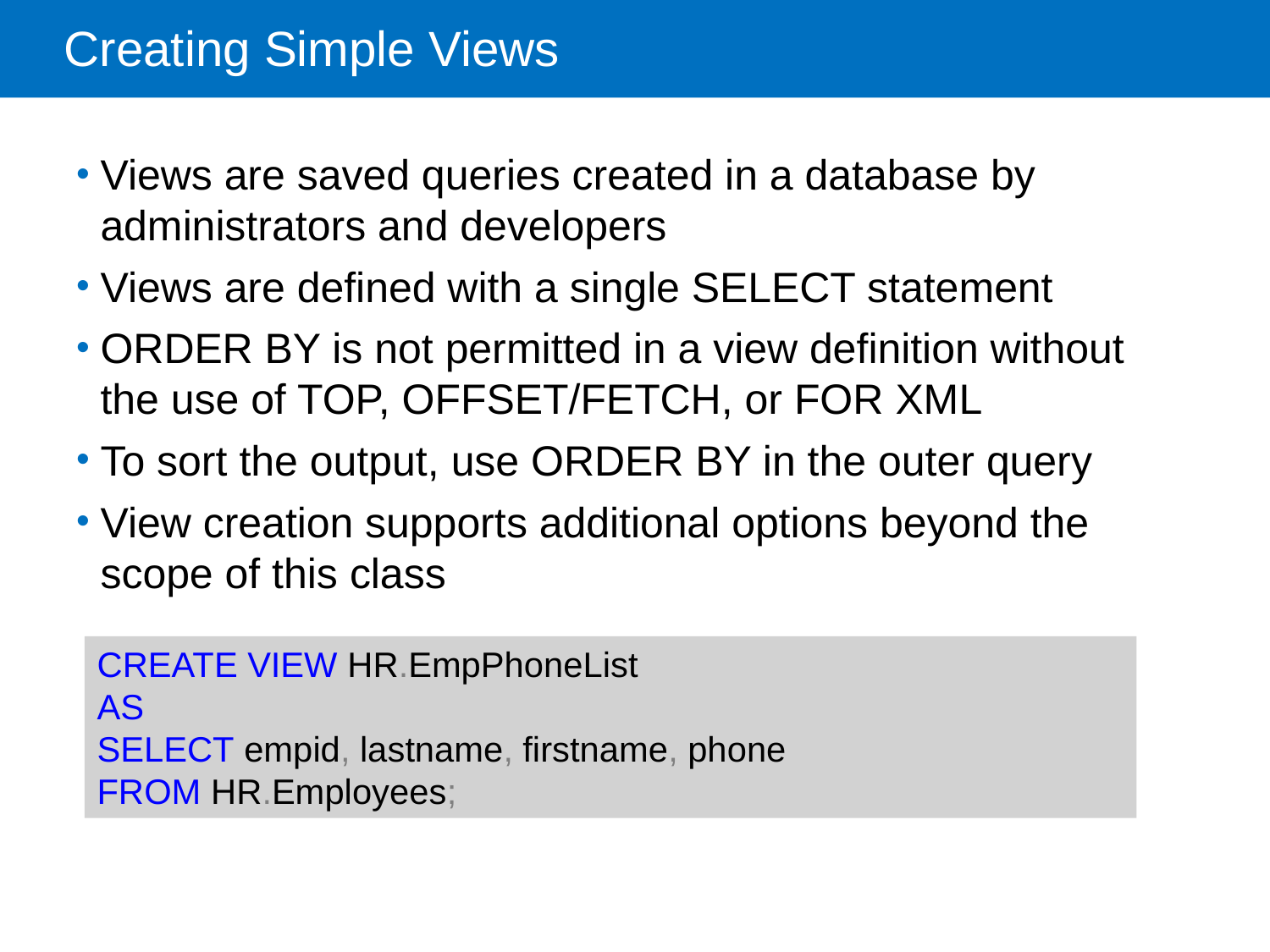

# Creating Simple Views
Views are saved queries created in a database by administrators and developers
Views are defined with a single SELECT statement
ORDER BY is not permitted in a view definition without the use of TOP, OFFSET/FETCH, or FOR XML
To sort the output, use ORDER BY in the outer query
View creation supports additional options beyond the scope of this class
CREATE VIEW HR.EmpPhoneList
AS
SELECT empid, lastname, firstname, phone
FROM HR.Employees;